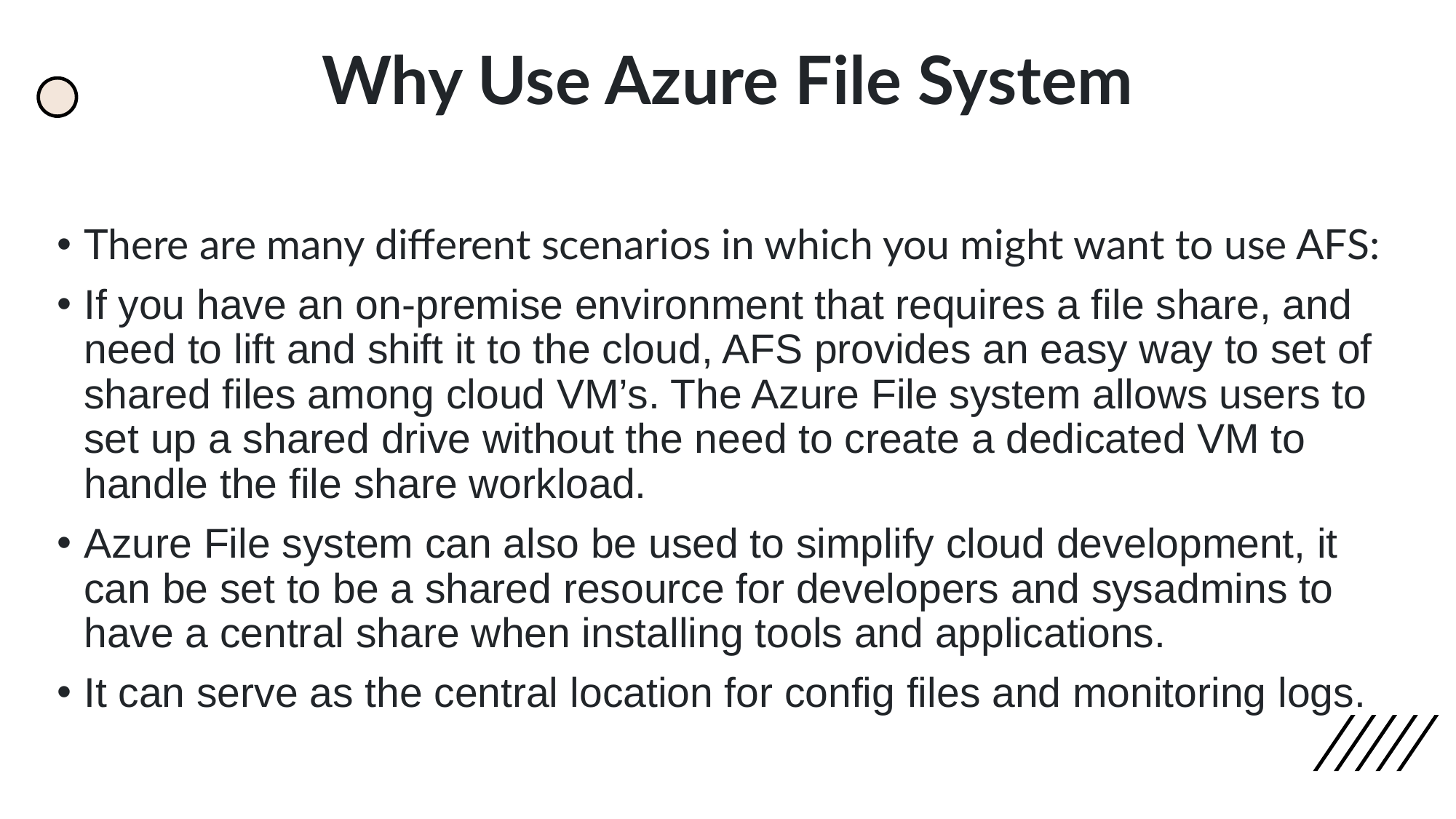

# Why Use Azure File System
There are many different scenarios in which you might want to use AFS:
If you have an on-premise environment that requires a file share, and need to lift and shift it to the cloud, AFS provides an easy way to set of shared files among cloud VM’s. The Azure File system allows users to set up a shared drive without the need to create a dedicated VM to handle the file share workload.
Azure File system can also be used to simplify cloud development, it can be set to be a shared resource for developers and sysadmins to have a central share when installing tools and applications.
It can serve as the central location for config files and monitoring logs.